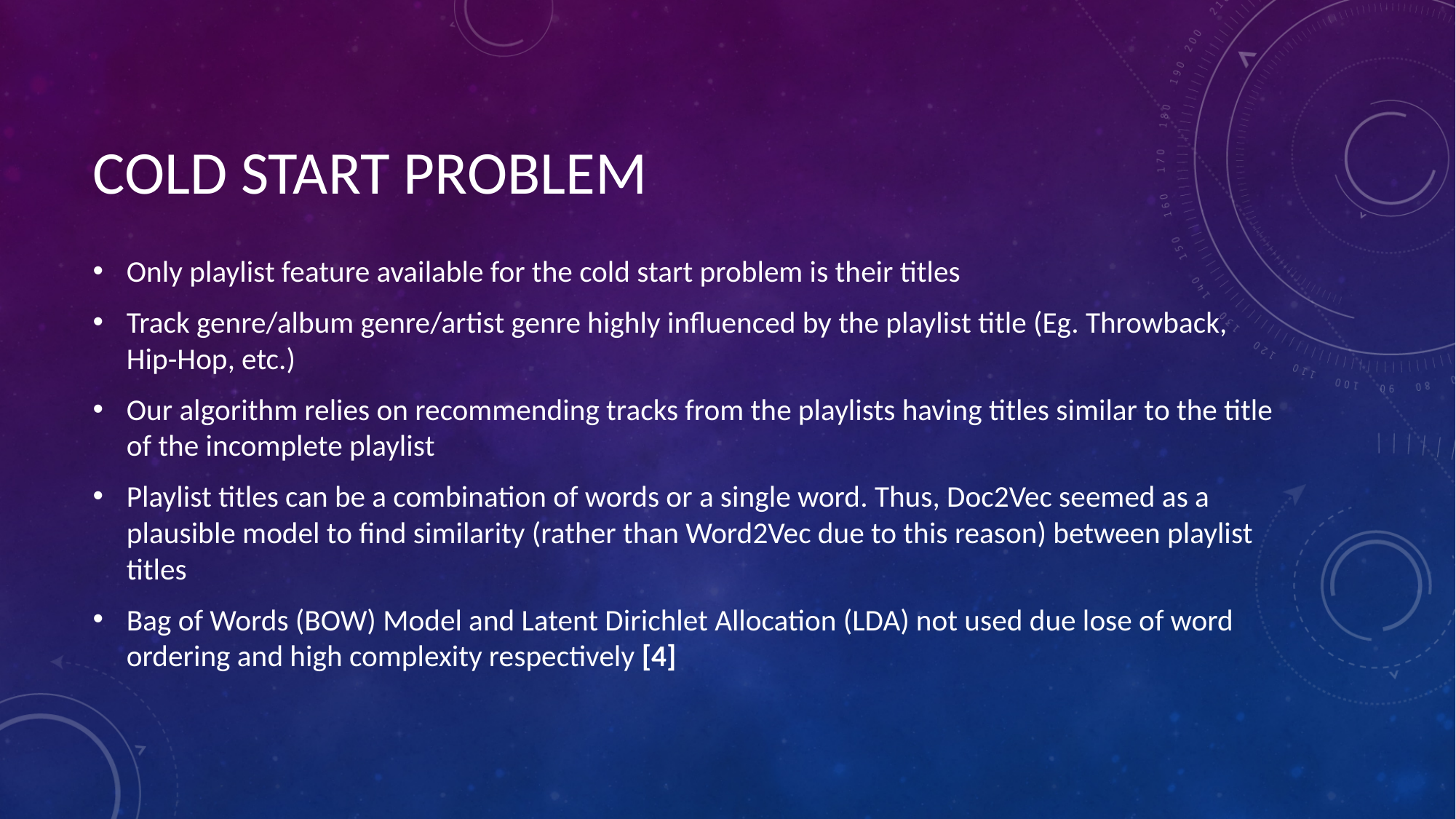

# Cold START PROBLEM
Only playlist feature available for the cold start problem is their titles
Track genre/album genre/artist genre highly influenced by the playlist title (Eg. Throwback, Hip-Hop, etc.)
Our algorithm relies on recommending tracks from the playlists having titles similar to the title of the incomplete playlist
Playlist titles can be a combination of words or a single word. Thus, Doc2Vec seemed as a plausible model to find similarity (rather than Word2Vec due to this reason) between playlist titles
Bag of Words (BOW) Model and Latent Dirichlet Allocation (LDA) not used due lose of word ordering and high complexity respectively [4]